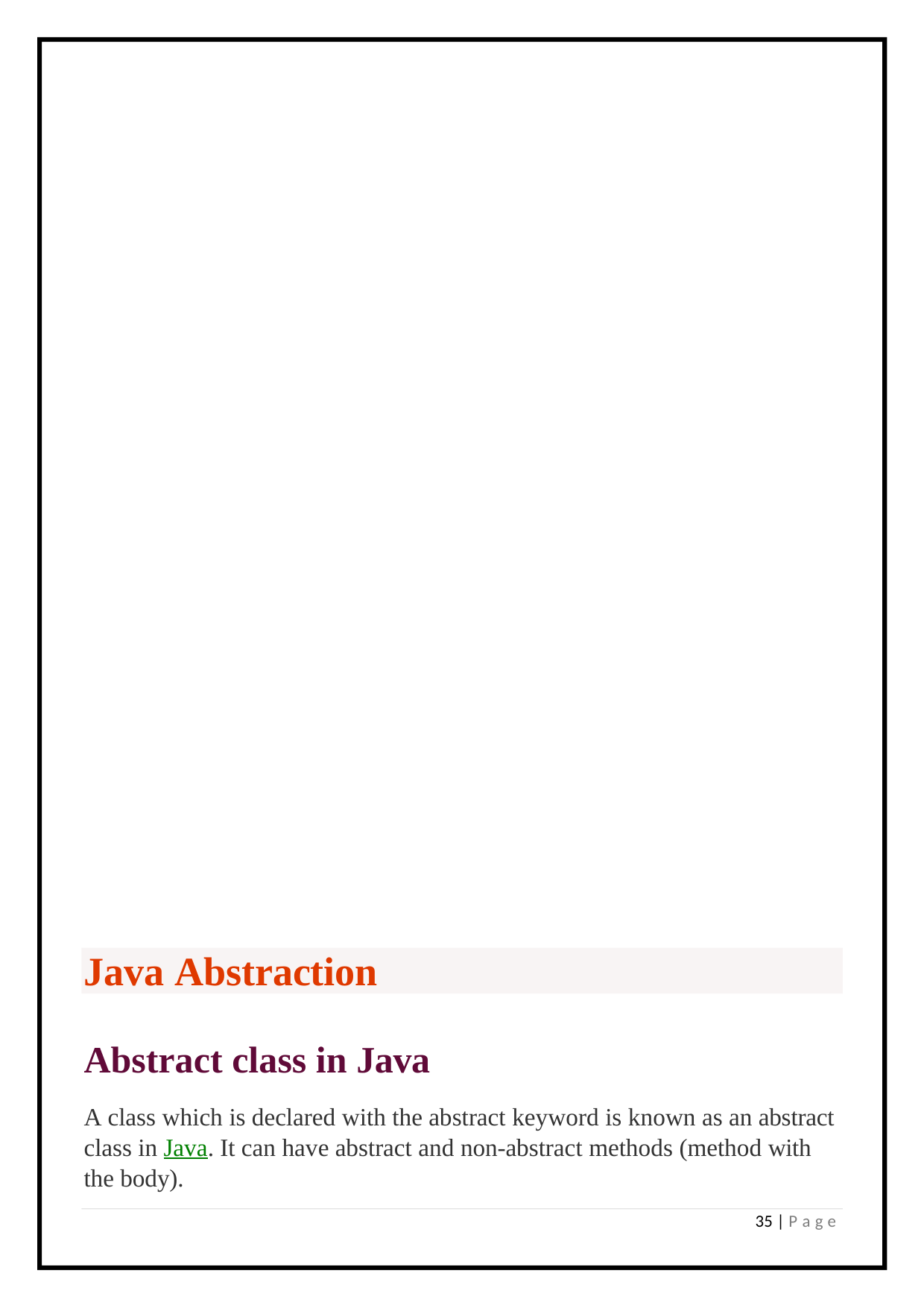

Java Abstraction
Abstract class in Java
A class which is declared with the abstract keyword is known as an abstract class in Java. It can have abstract and non-abstract methods (method with the body).
35 | P a g e